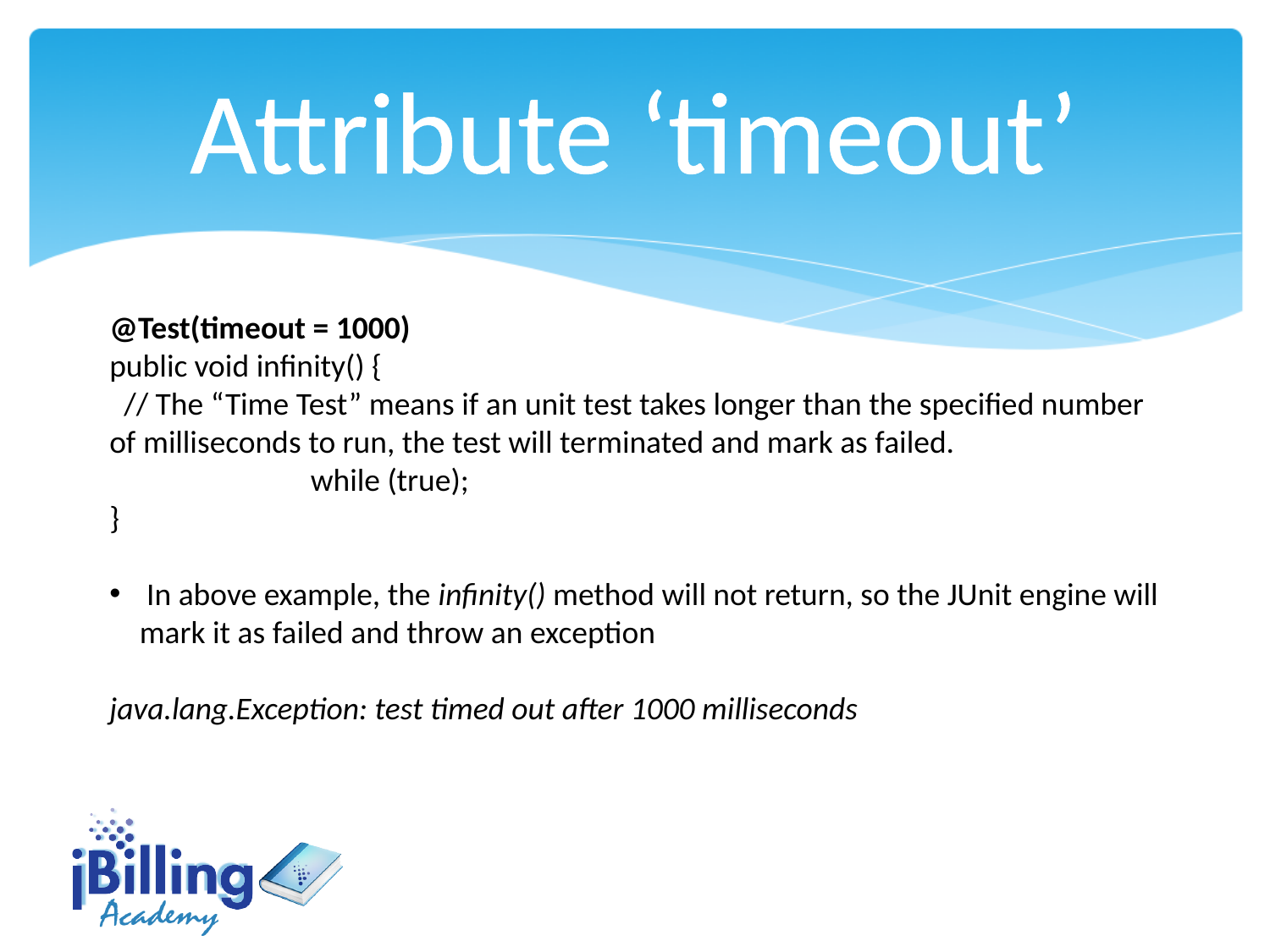

Attribute ‘timeout’
@Test(timeout = 1000)
public void infinity() {
  // The “Time Test” means if an unit test takes longer than the specified number of milliseconds to run, the test will terminated and mark as failed.
		while (true);
}

 In above example, the infinity() method will not return, so the JUnit engine will mark it as failed and throw an exception

java.lang.Exception: test timed out after 1000 milliseconds